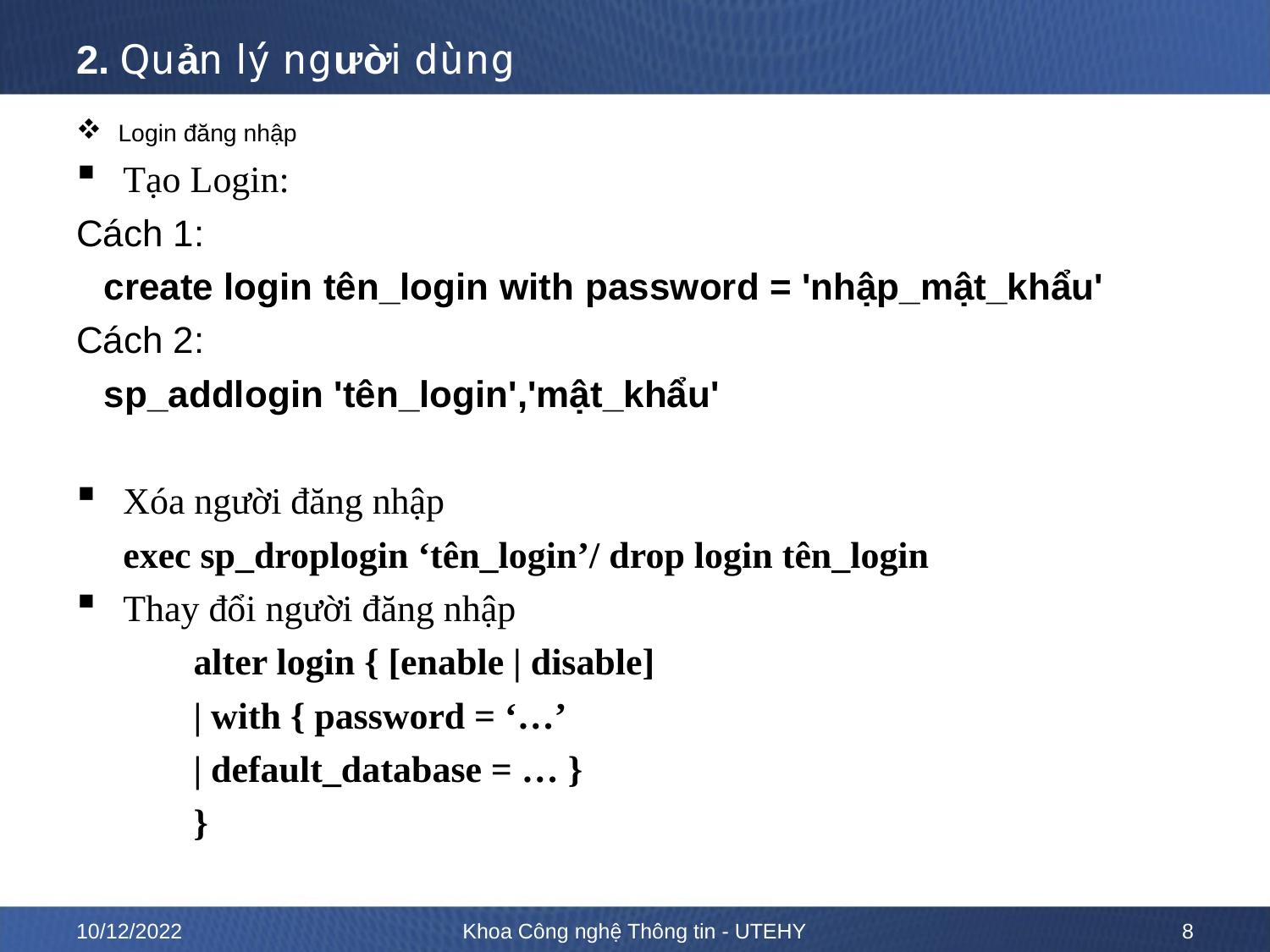

# 2. Quản lý người dùng
Login đăng nhập
Tạo Login:
Cách 1:
	create login tên_login with password = 'nhập_mật_khẩu'
Cách 2:
	sp_addlogin 'tên_login','mật_khẩu'

Xóa người đăng nhập
		exec sp_droplogin ‘tên_login’/ drop login tên_login
Thay đổi người đăng nhập
alter login { [enable | disable]
| with { password = ‘…’
| default_database = … }
}

10/12/2022
Khoa Công nghệ Thông tin - UTEHY
8